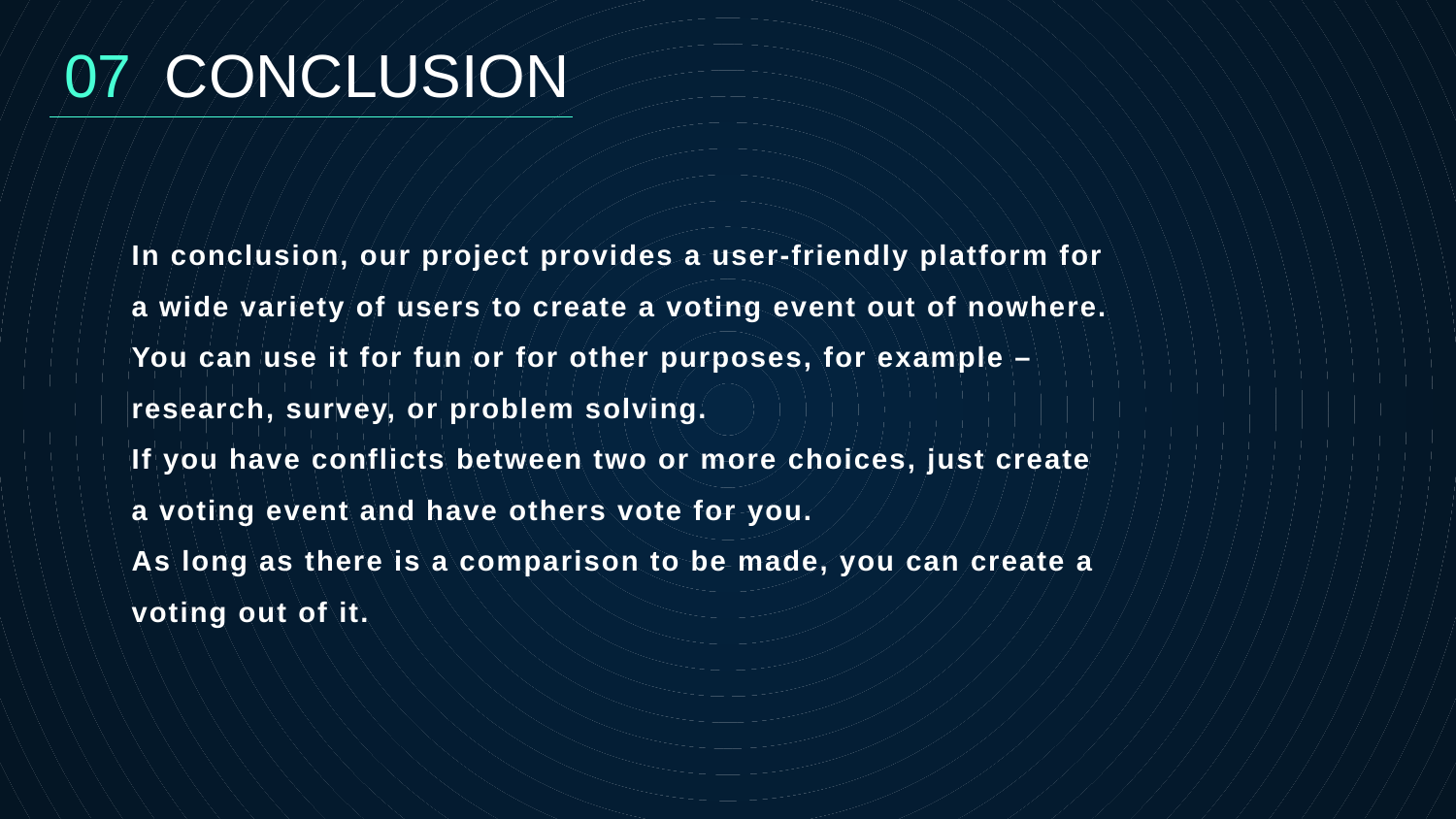

07  CONCLUSION
In conclusion, our project provides a user-friendly platform for a wide variety of users to create a voting event out of nowhere.
You can use it for fun or for other purposes, for example – research, survey, or problem solving.
If you have conflicts between two or more choices, just create a voting event and have others vote for you.
As long as there is a comparison to be made, you can create a voting out of it.